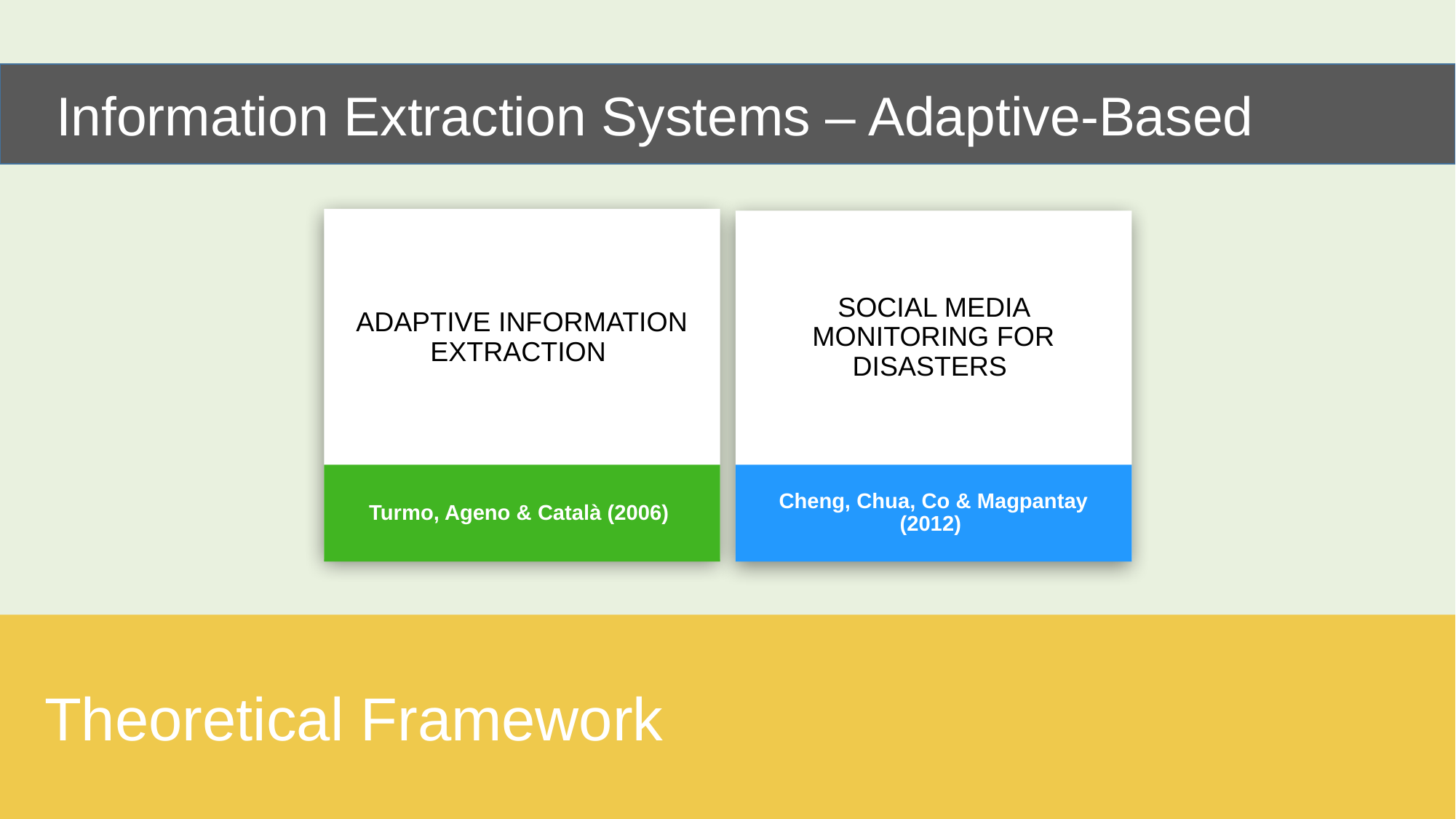

Information Extraction Systems – Adaptive-Based

ADAPTIVE INFORMATION EXTRACTION
Turmo, Ageno & Català (2006)

SOCIAL MEDIA MONITORING FOR DISASTERS
Cheng, Chua, Co & Magpantay (2012)
  Theoretical Framework